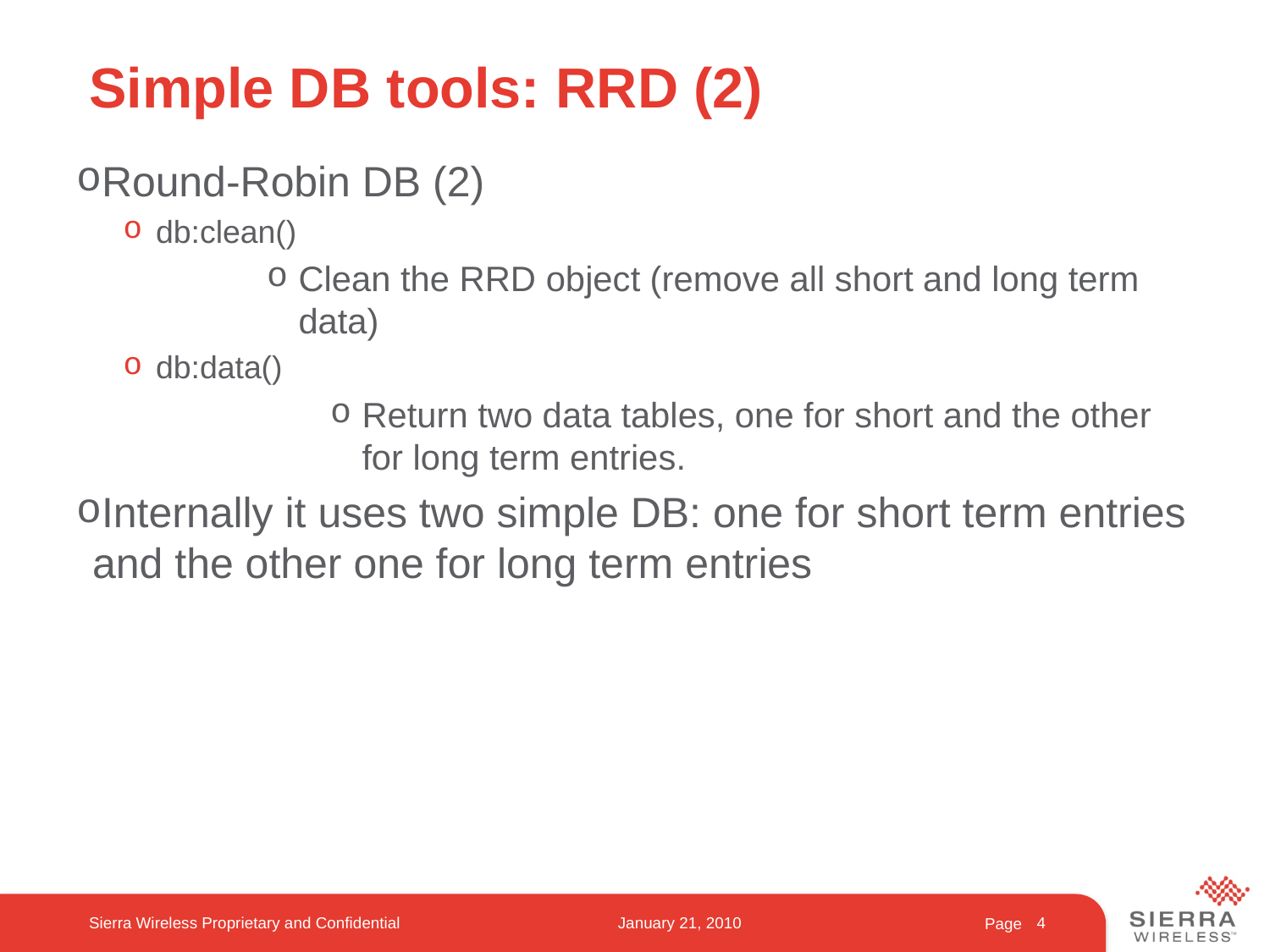

# Simple DB tools: RRD (2)
Round-Robin DB (2)
db:clean()
Clean the RRD object (remove all short and long term data)
db:data()
Return two data tables, one for short and the other for long term entries.
Internally it uses two simple DB: one for short term entries and the other one for long term entries
Sierra Wireless Proprietary and Confidential
January 21, 2010
4